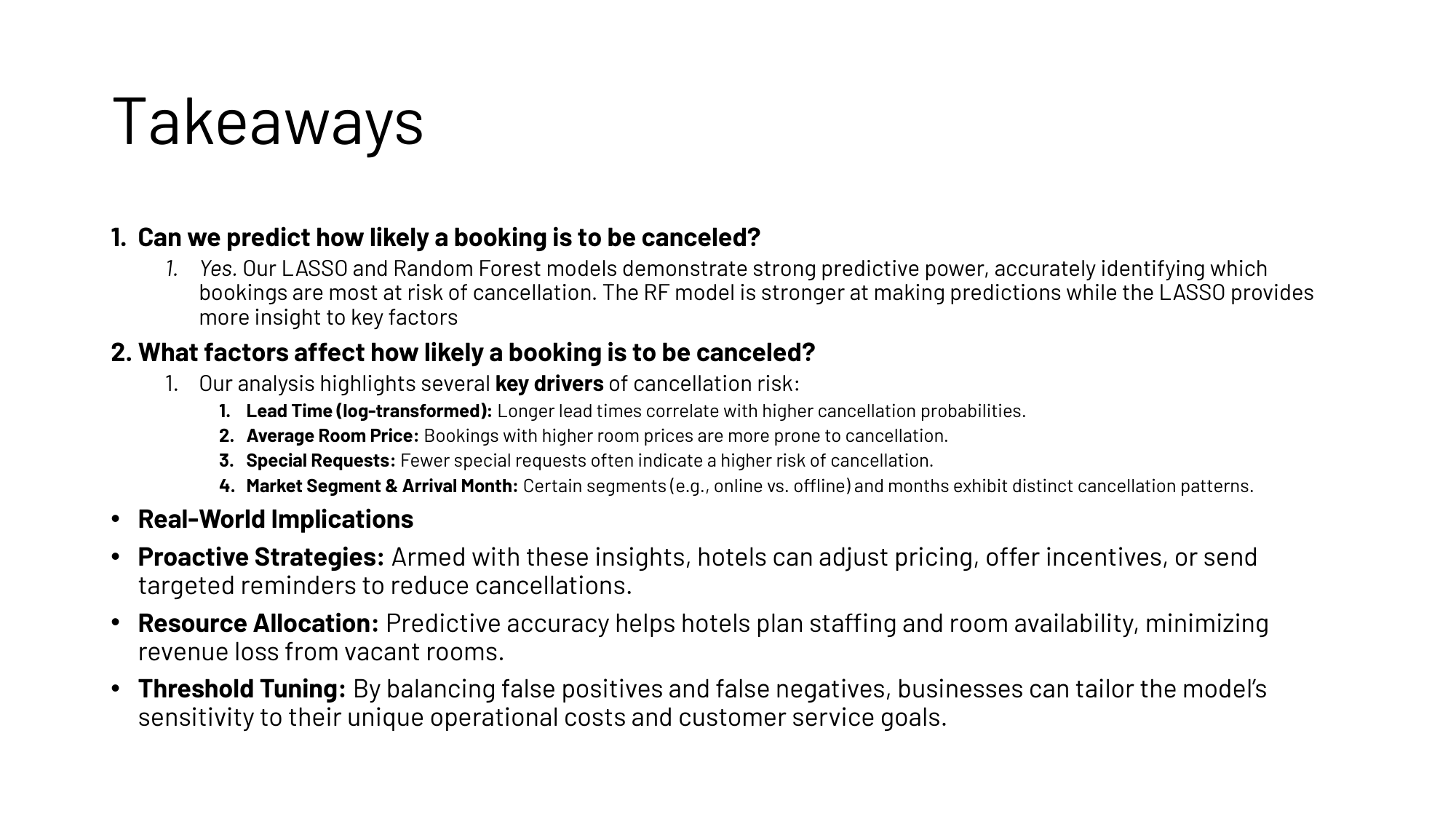

# Takeaways
Can we predict how likely a booking is to be canceled?
Yes. Our LASSO and Random Forest models demonstrate strong predictive power, accurately identifying which bookings are most at risk of cancellation. The RF model is stronger at making predictions while the LASSO provides more insight to key factors
What factors affect how likely a booking is to be canceled?
Our analysis highlights several key drivers of cancellation risk:
Lead Time (log-transformed): Longer lead times correlate with higher cancellation probabilities.
Average Room Price: Bookings with higher room prices are more prone to cancellation.
Special Requests: Fewer special requests often indicate a higher risk of cancellation.
Market Segment & Arrival Month: Certain segments (e.g., online vs. offline) and months exhibit distinct cancellation patterns.
Real-World Implications
Proactive Strategies: Armed with these insights, hotels can adjust pricing, offer incentives, or send targeted reminders to reduce cancellations.
Resource Allocation: Predictive accuracy helps hotels plan staffing and room availability, minimizing revenue loss from vacant rooms.
Threshold Tuning: By balancing false positives and false negatives, businesses can tailor the model’s sensitivity to their unique operational costs and customer service goals.